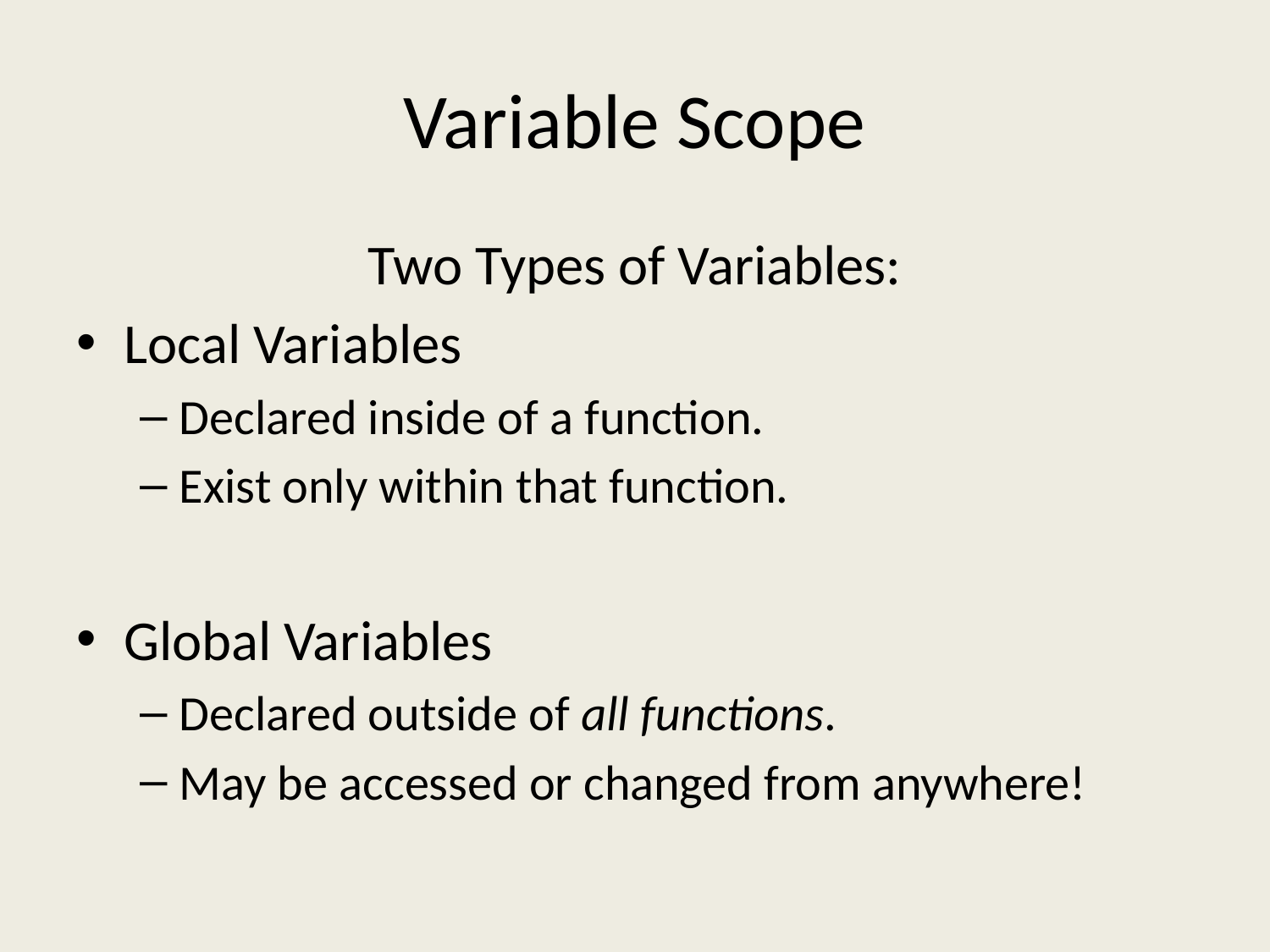

# Variable Scope
Two Types of Variables:
Local Variables
Declared inside of a function.
Exist only within that function.

Global Variables
Declared outside of all functions.
May be accessed or changed from anywhere!